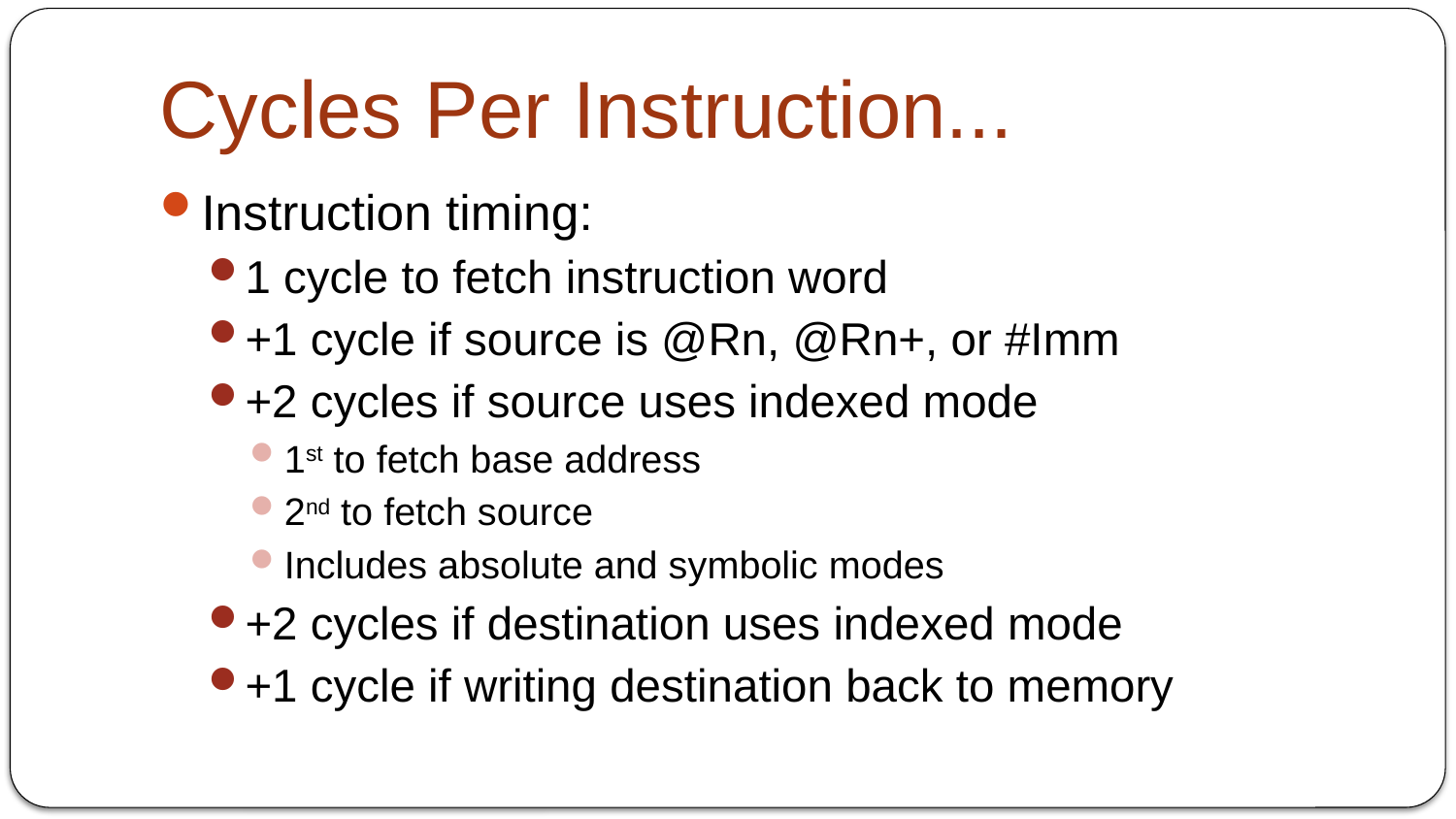

# Cycles Per Instruction...
Instruction timing:
1 cycle to fetch instruction word
+1 cycle if source is @Rn, @Rn+, or #Imm
+2 cycles if source uses indexed mode
1st to fetch base address
2nd to fetch source
Includes absolute and symbolic modes
+2 cycles if destination uses indexed mode
+1 cycle if writing destination back to memory